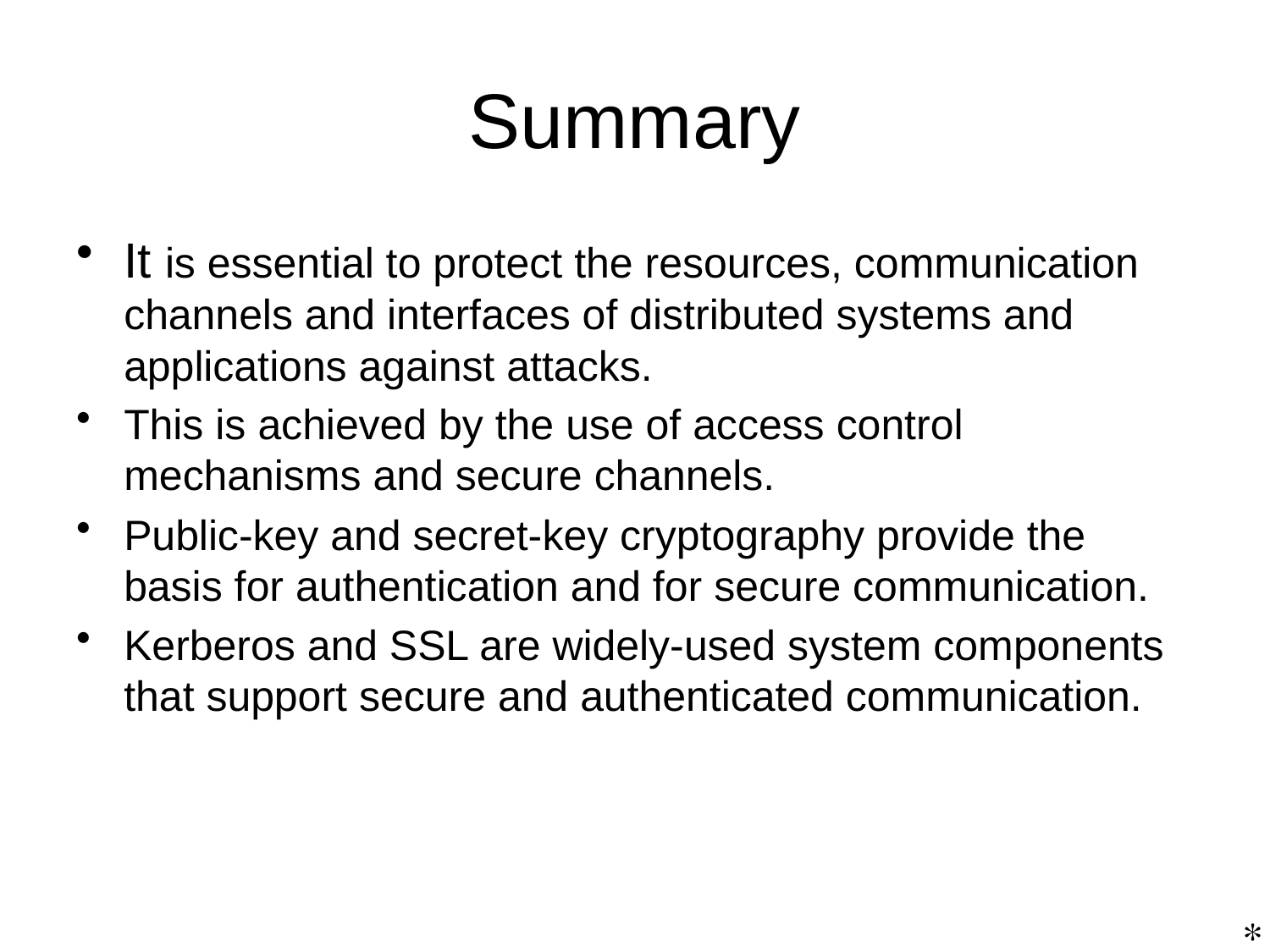

# Summary
It is essential to protect the resources, communication channels and interfaces of distributed systems and applications against attacks.
This is achieved by the use of access control mechanisms and secure channels.
Public-key and secret-key cryptography provide the basis for authentication and for secure communication.
Kerberos and SSL are widely-used system components that support secure and authenticated communication.
*